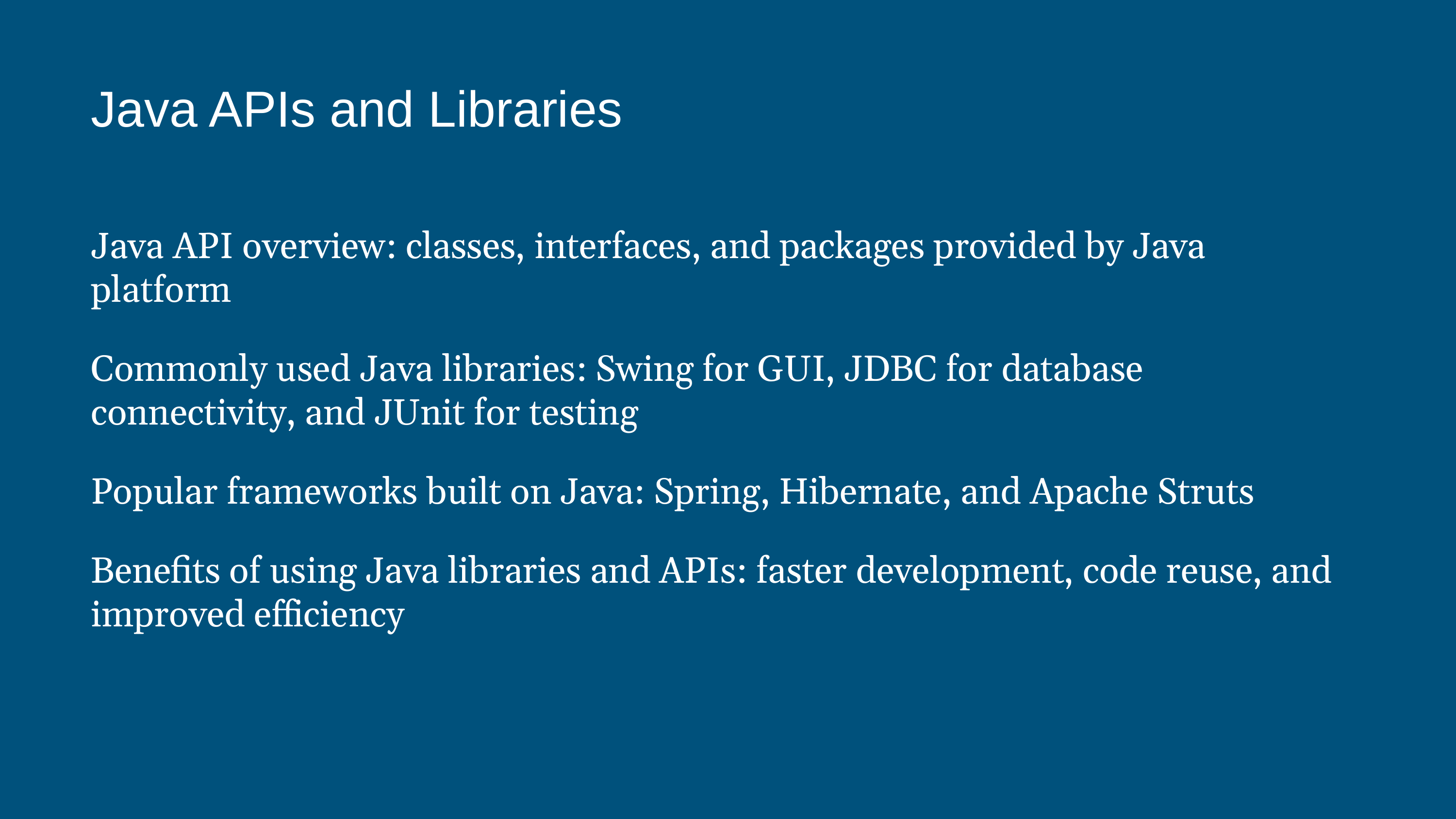

Java APIs and Libraries
Java API overview: classes, interfaces, and packages provided by Java platform
Commonly used Java libraries: Swing for GUI, JDBC for database connectivity, and JUnit for testing
Popular frameworks built on Java: Spring, Hibernate, and Apache Struts
Benefits of using Java libraries and APIs: faster development, code reuse, and improved efficiency